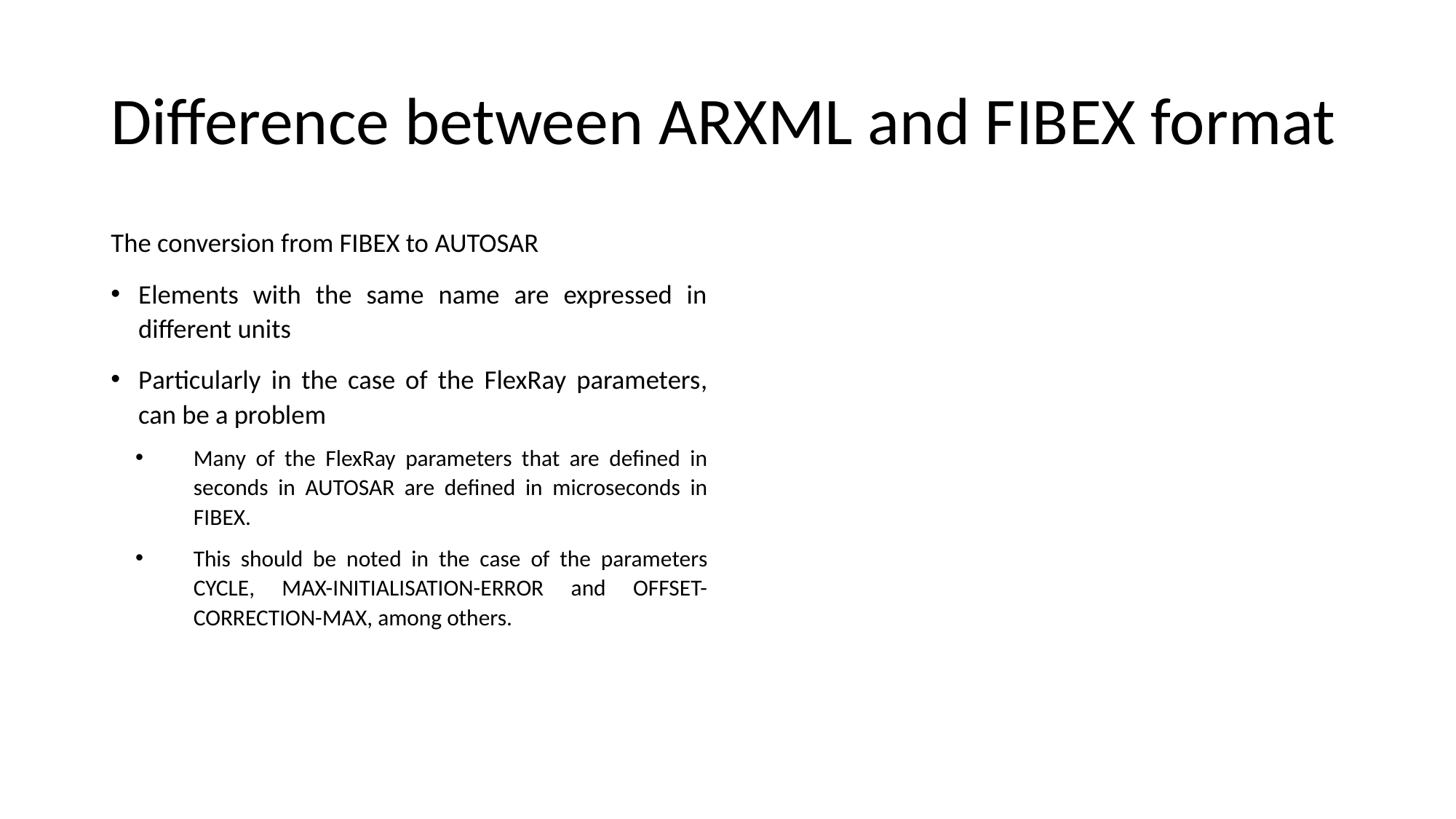

# Difference between ARXML and FIBEX format
The conversion from FIBEX to AUTOSAR
Elements with the same name are expressed in different units
Particularly in the case of the FlexRay parameters, can be a problem
Many of the FlexRay parameters that are defined in seconds in AUTOSAR are defined in microseconds in FIBEX.
This should be noted in the case of the parameters CYCLE, MAX-INITIALISATION-ERROR and OFFSET-CORRECTION-MAX, among others.